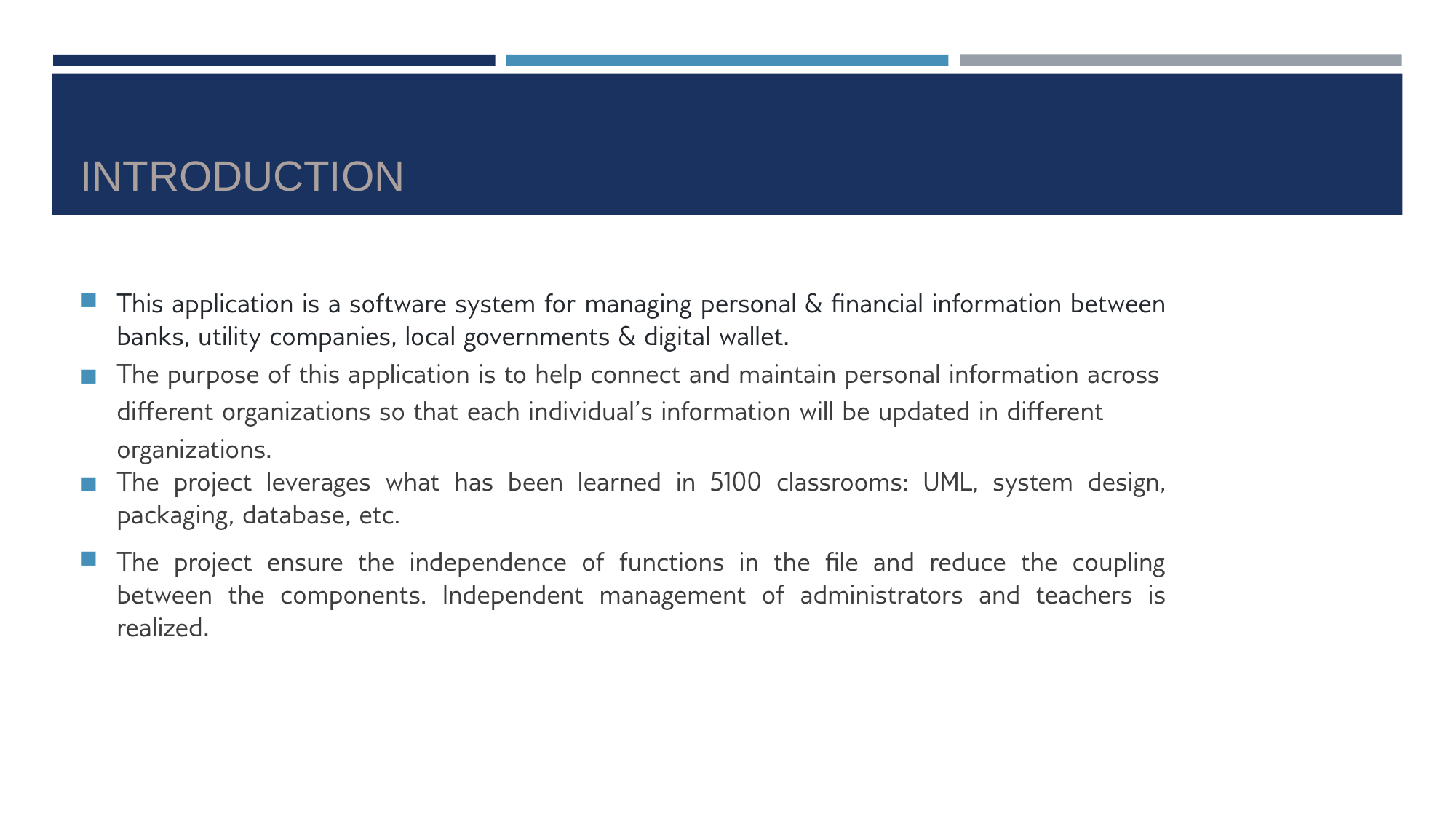

# INTRODUCTION
This application is a software system for managing personal & financial information between banks, utility companies, local governments & digital wallet.
The purpose of this application is to help connect and maintain personal information across different organizations so that each individual’s information will be updated in different organizations.
The project leverages what has been learned in 5100 classrooms: UML, system design, packaging, database, etc.
The project ensure the independence of functions in the file and reduce the coupling between the components. Independent management of administrators and teachers is realized.